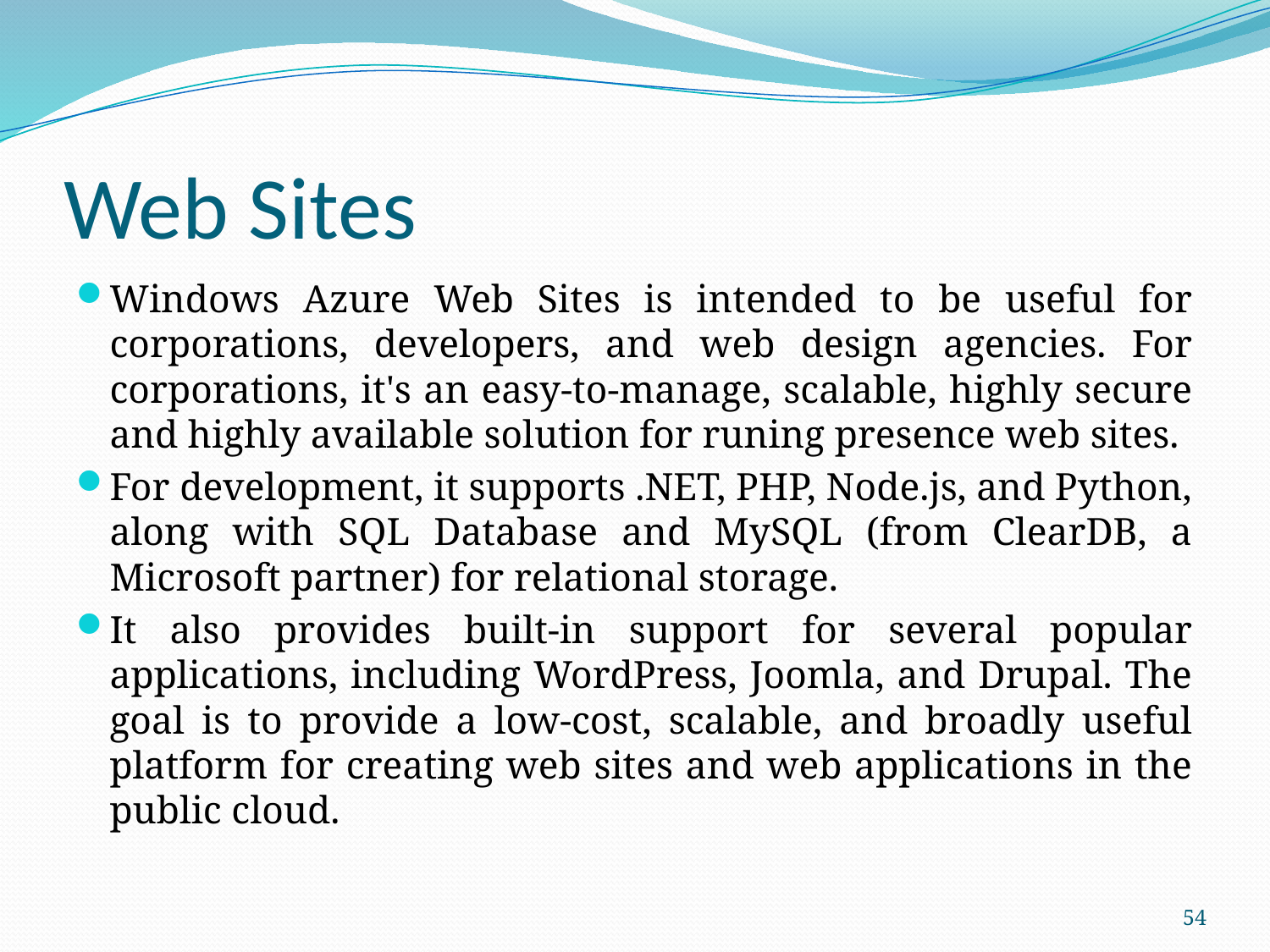

# Web Sites
Windows Azure Web Sites is intended to be useful for corporations, developers, and web design agencies. For corporations, it's an easy-to-manage, scalable, highly secure and highly available solution for runing presence web sites.
For development, it supports .NET, PHP, Node.js, and Python, along with SQL Database and MySQL (from ClearDB, a Microsoft partner) for relational storage.
It also provides built-in support for several popular applications, including WordPress, Joomla, and Drupal. The goal is to provide a low-cost, scalable, and broadly useful platform for creating web sites and web applications in the public cloud.

54